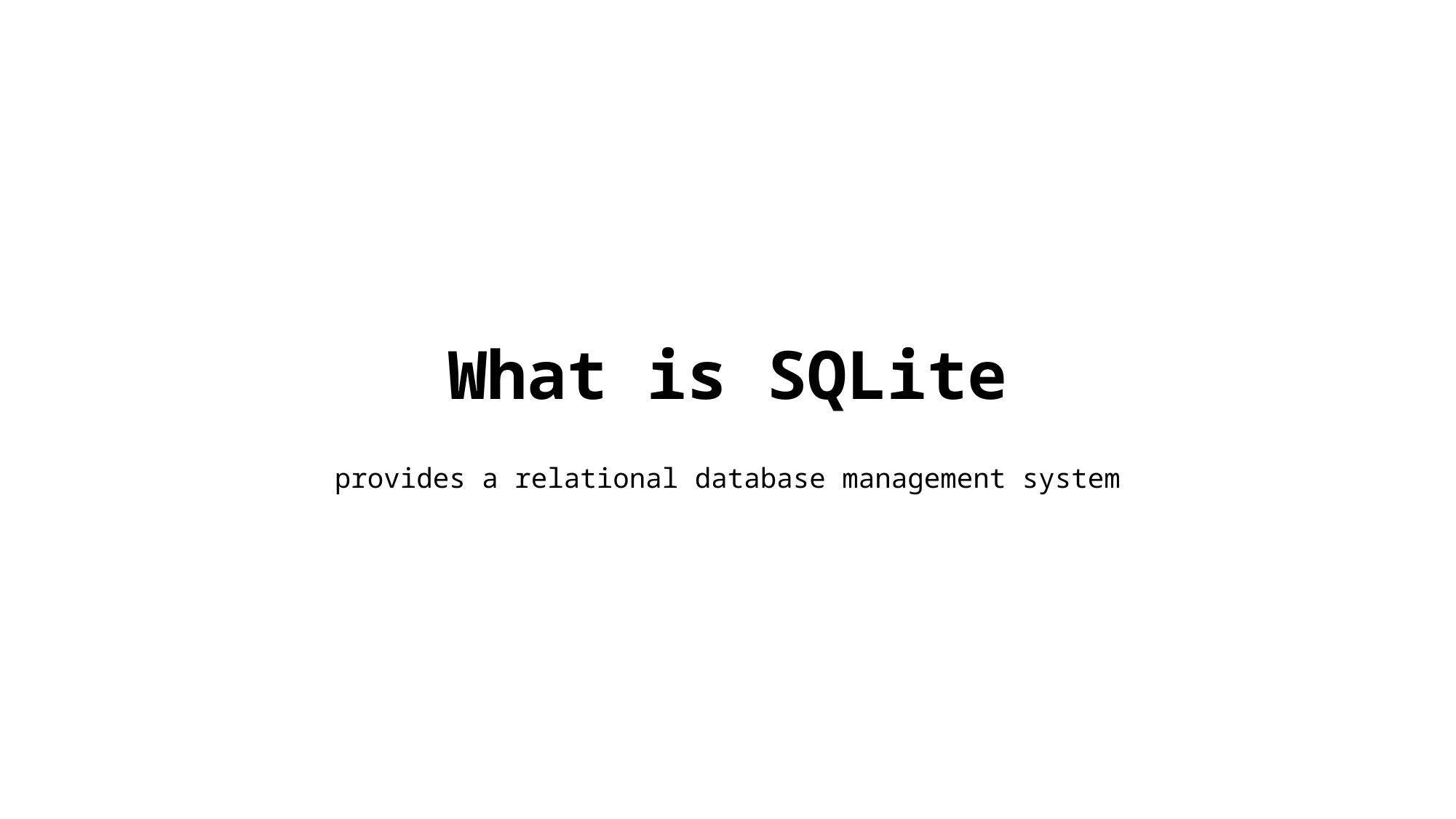

# What is SQLite
provides a relational database management system